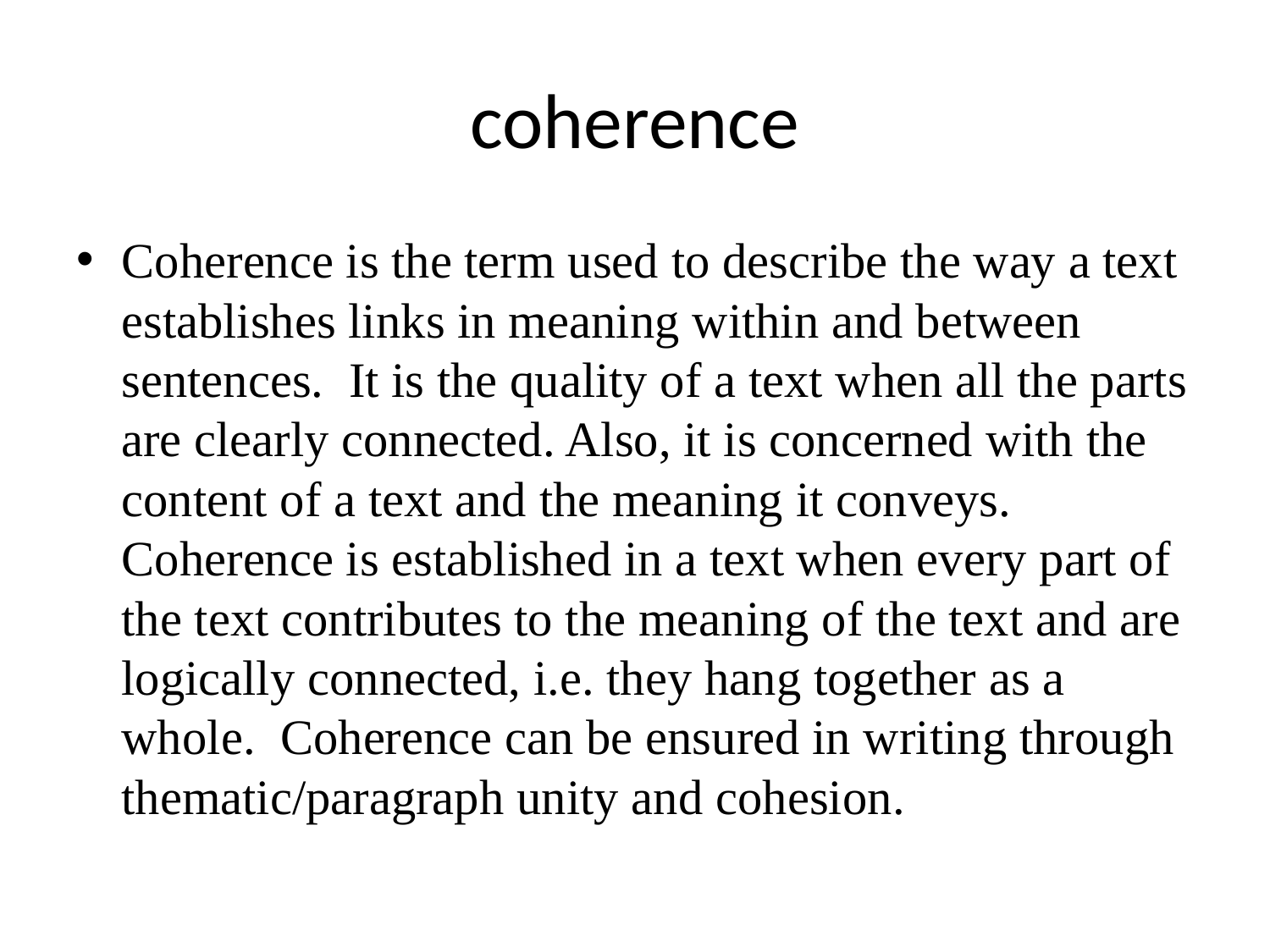

# coherence
Coherence is the term used to describe the way a text establishes links in meaning within and between sentences.  It is the quality of a text when all the parts are clearly connected. Also, it is concerned with the content of a text and the meaning it conveys. Coherence is established in a text when every part of the text contributes to the meaning of the text and are logically connected, i.e. they hang together as a whole.  Coherence can be ensured in writing through thematic/paragraph unity and cohesion.